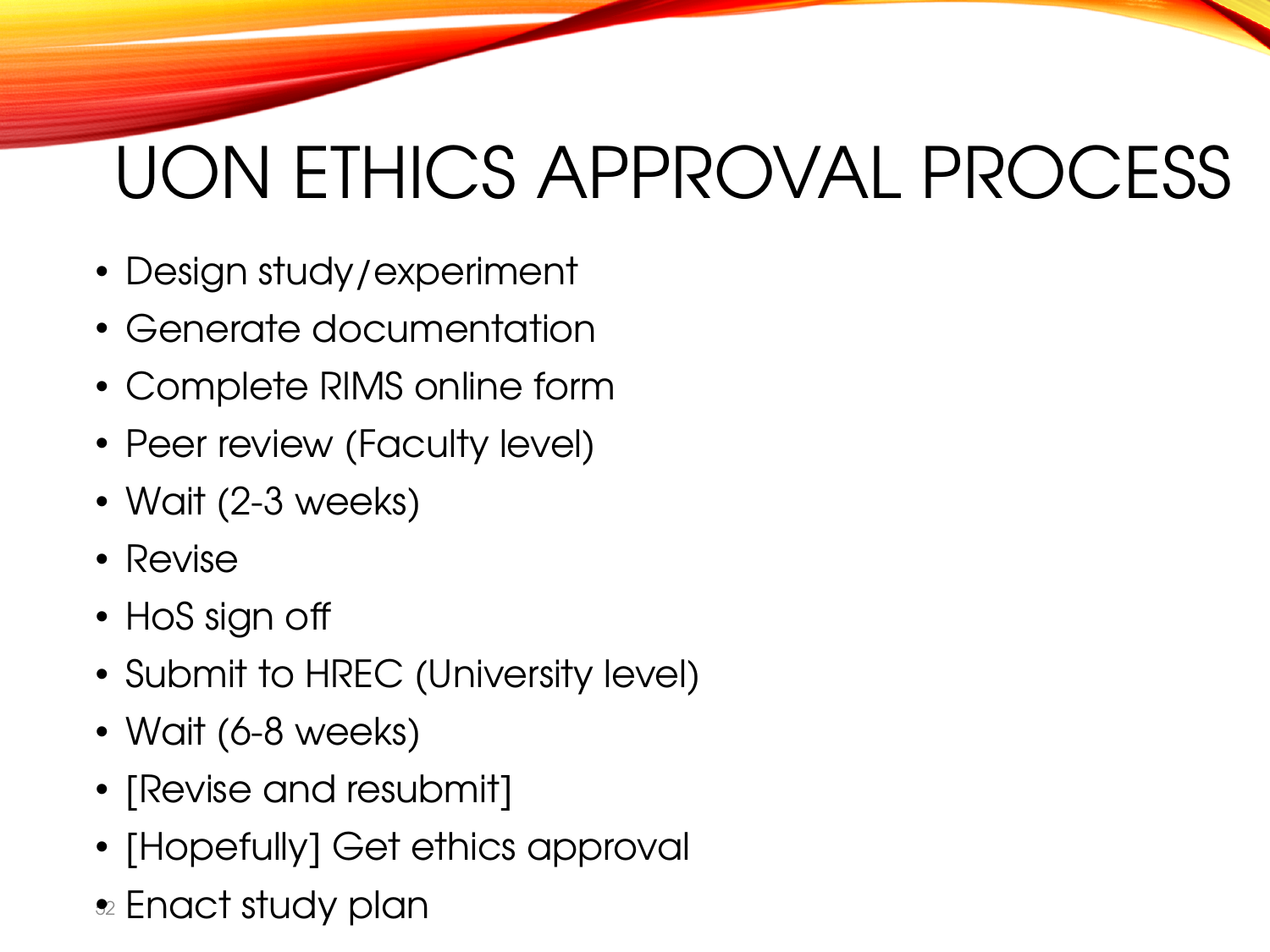

# UON ethics approval process
Design study/experiment
Generate documentation
Complete RIMS online form
Peer review (Faculty level)
Wait (2-3 weeks)
Revise
HoS sign off
Submit to HREC (University level)
Wait (6-8 weeks)
[Revise and resubmit]
[Hopefully] Get ethics approval
Enact study plan
52